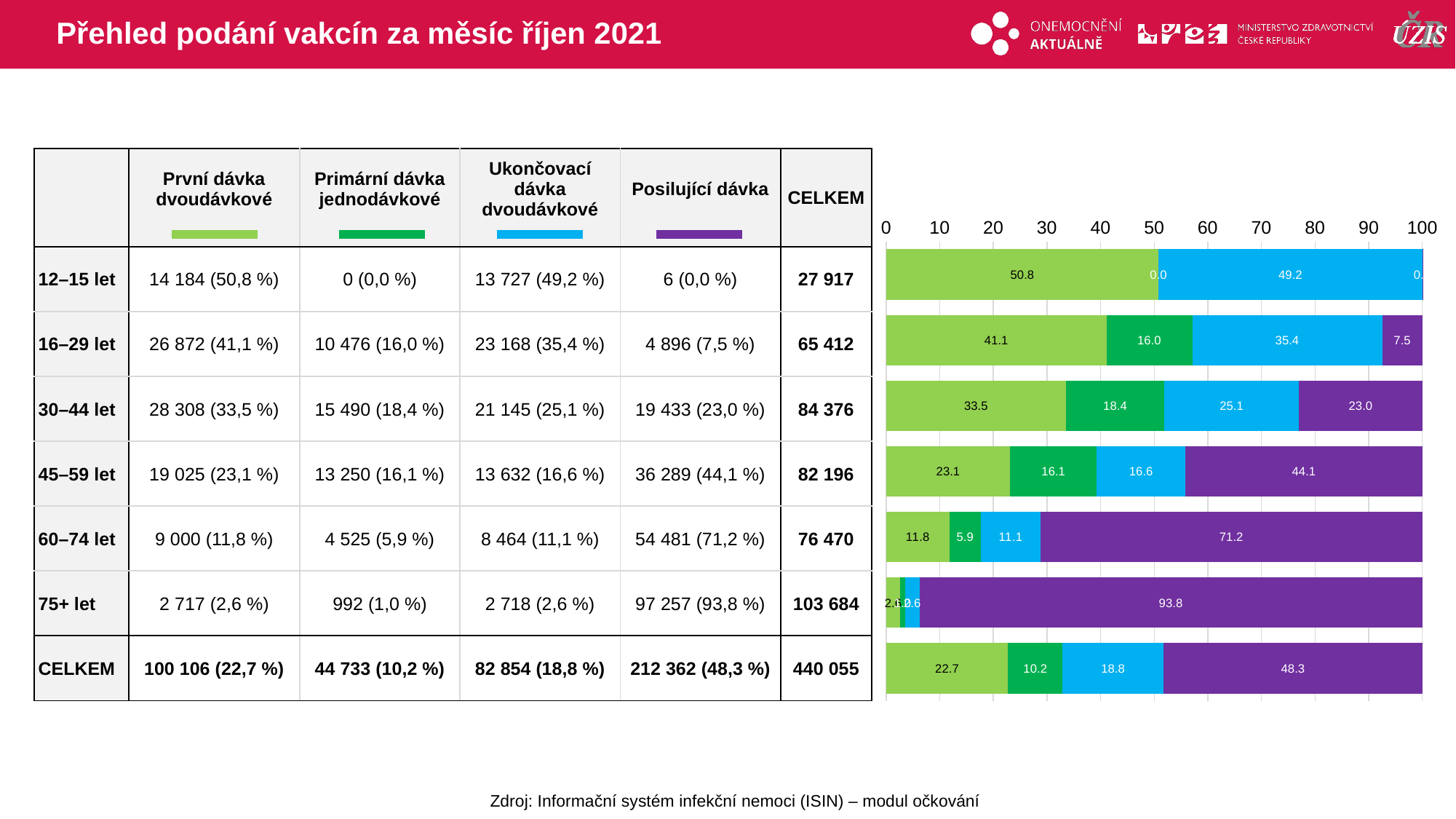

# Přehled podání vakcín za měsíc říjen 2021
|  | První dávka dvoudávkové | Primární dávka jednodávkové | Ukončovací dávka dvoudávkové | Posilující dávka | CELKEM |
| --- | --- | --- | --- | --- | --- |
| 12–15 let | 14 184 (50,8 %) | 0 (0,0 %) | 13 727 (49,2 %) | 6 (0,0 %) | 27 917 |
| 16–29 let | 26 872 (41,1 %) | 10 476 (16,0 %) | 23 168 (35,4 %) | 4 896 (7,5 %) | 65 412 |
| 30–44 let | 28 308 (33,5 %) | 15 490 (18,4 %) | 21 145 (25,1 %) | 19 433 (23,0 %) | 84 376 |
| 45–59 let | 19 025 (23,1 %) | 13 250 (16,1 %) | 13 632 (16,6 %) | 36 289 (44,1 %) | 82 196 |
| 60–74 let | 9 000 (11,8 %) | 4 525 (5,9 %) | 8 464 (11,1 %) | 54 481 (71,2 %) | 76 470 |
| 75+ let | 2 717 (2,6 %) | 992 (1,0 %) | 2 718 (2,6 %) | 97 257 (93,8 %) | 103 684 |
| CELKEM | 100 106 (22,7 %) | 44 733 (10,2 %) | 82 854 (18,8 %) | 212 362 (48,3 %) | 440 055 |

### Chart

| Category | První dávka dvoudávkové | Primární dávka jednodávkové | Ukončovací dávka dvoudávkové | Posilující dávka |
|---|---|---|---|---|
| 12–15 | 50.8077515 | 0.0 | 49.1707562 | 0.021492281 |
| 16–29 | 41.0811472 | 16.01541 | 35.4185776 | 7.484865162 |
| 30–44 | 33.5498246 | 18.3583009 | 25.0604437 | 23.03143074 |
| 45–59 | 23.1458952 | 16.1200058 | 16.5847486 | 44.14935033 |
| 60–74 | 11.7693213 | 5.91735321 | 11.0683928 | 71.24493265 |
| 75+ | 2.62046217 | 0.95675321 | 2.62142664 | 93.80135797 |
| CELKEM | 22.7485201 | 10.1653202 | 18.828101 | 48.25805865 |
Zdroj: Informační systém infekční nemoci (ISIN) – modul očkování